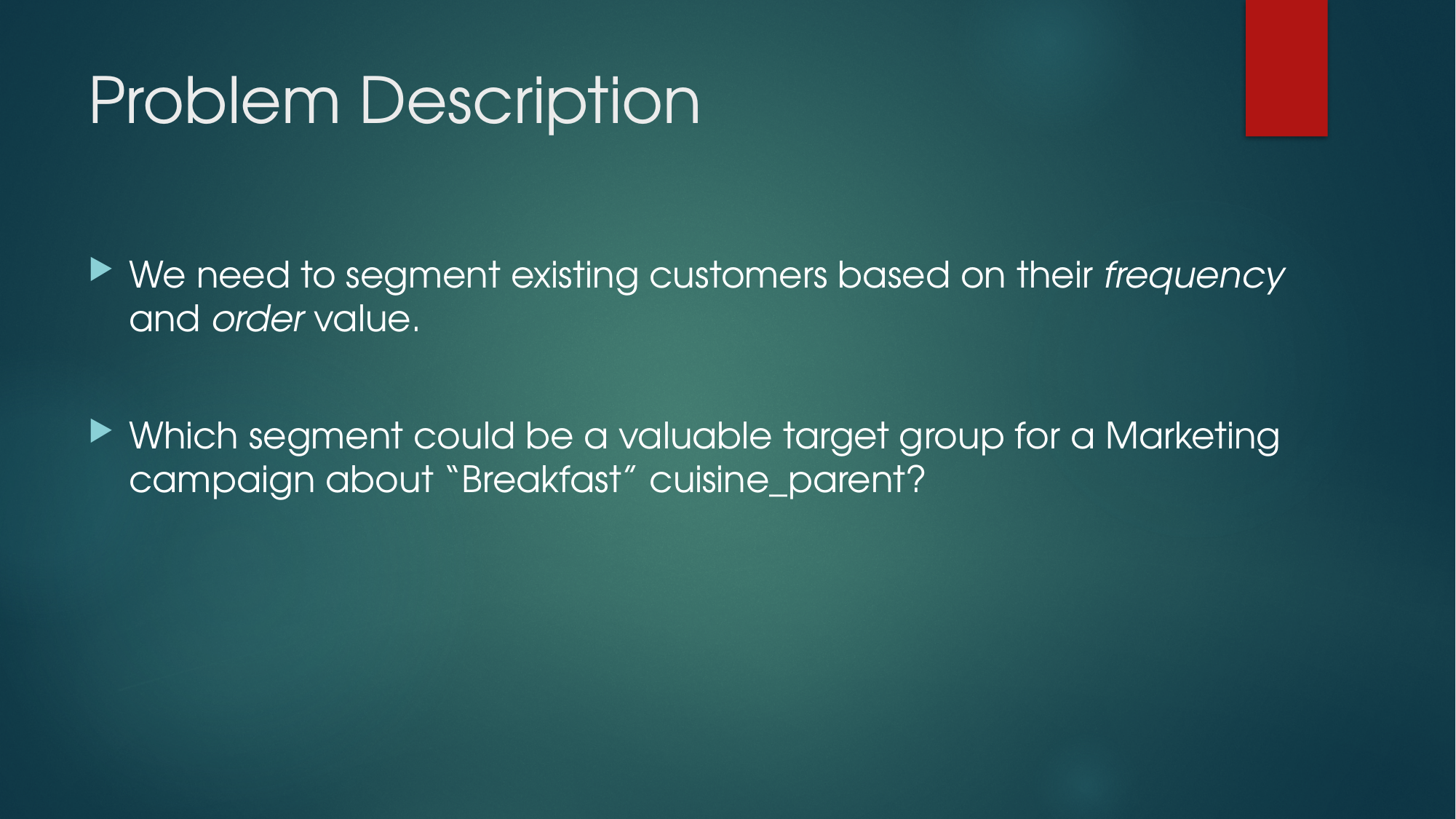

# Problem Description
We need to segment existing customers based on their frequency and order value.

Which segment could be a valuable target group for a Marketing campaign about “Breakfast” cuisine_parent?